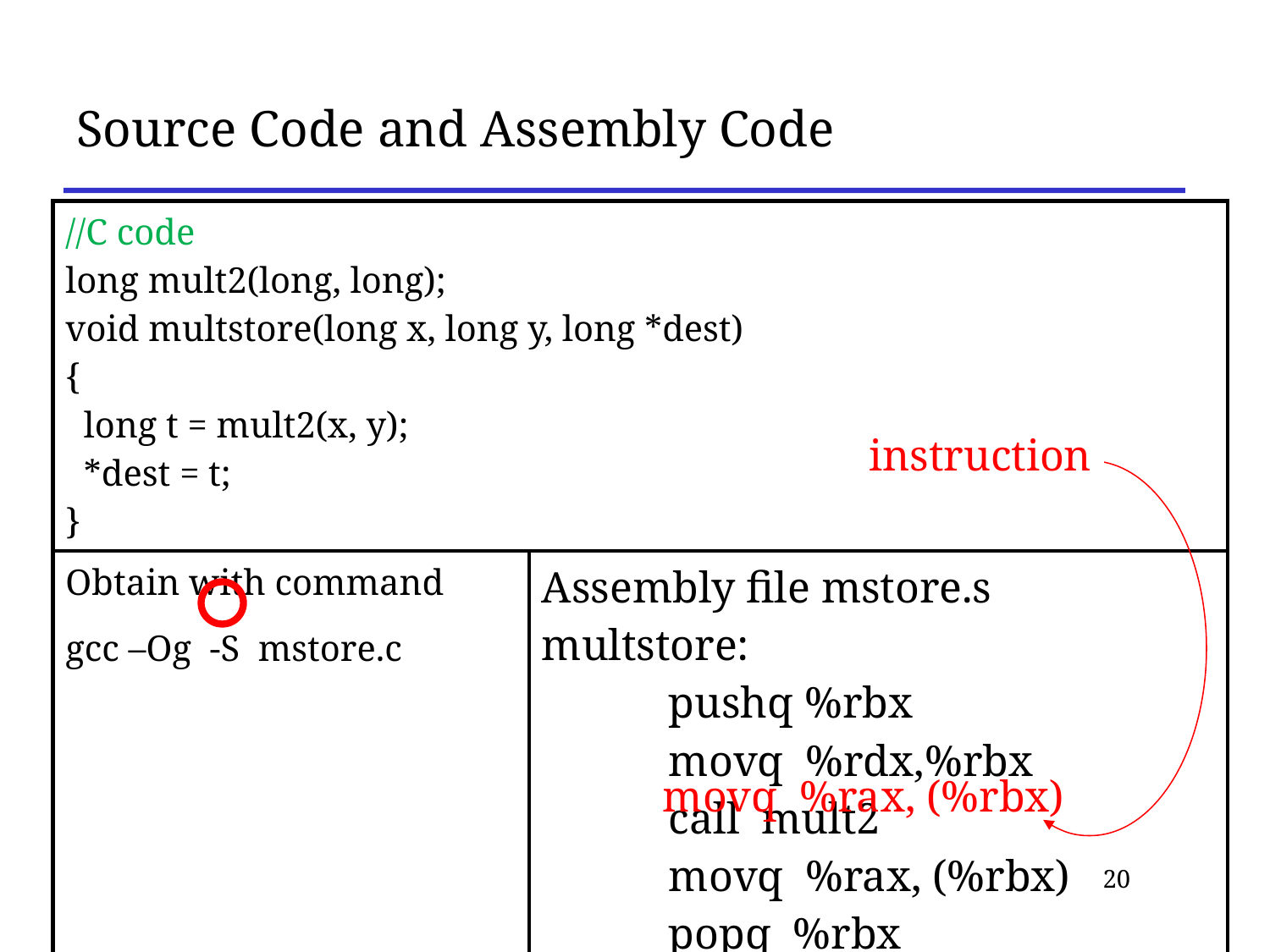

# Source Code and Assembly Code
| //C code long mult2(long, long); void multstore(long x, long y, long \*dest) { long t = mult2(x, y); \*dest = t; } |  |
| --- | --- |
| Obtain with command gcc –Og -S mstore.c | Assembly file mstore.s multstore: pushq %rbx movq %rdx,%rbx call mult2 movq %rax, (%rbx) popq %rbx ret |
instruction
movq  %rax, (%rbx)

20